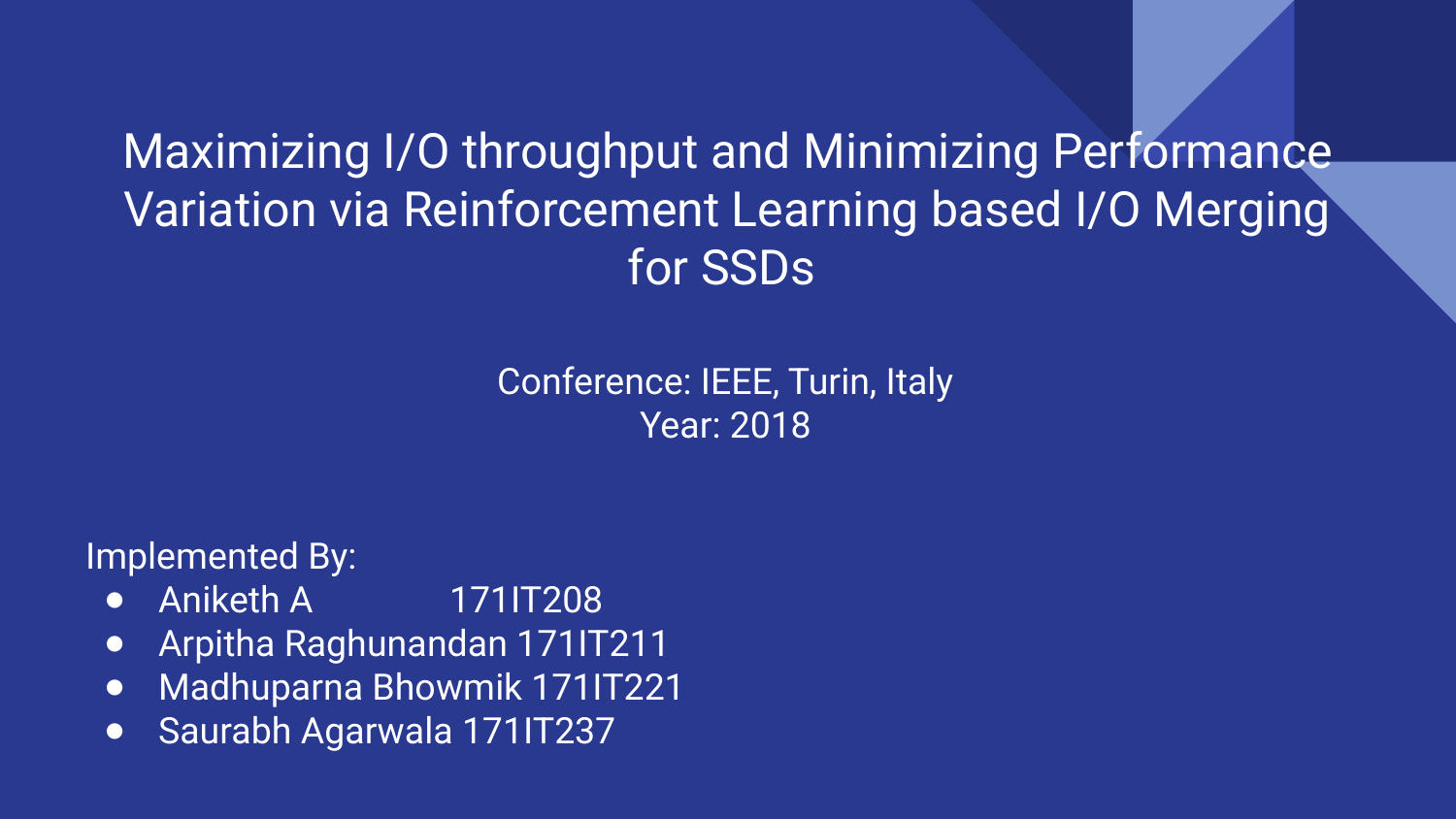

# Maximizing I/O throughput and Minimizing Performance Variation via Reinforcement Learning based I/O Merging for SSDs
Conference: IEEE, Turin, Italy
Year: 2018

Implemented By:
Aniketh A 	171IT208
Arpitha Raghunandan 171IT211
Madhuparna Bhowmik 171IT221
Saurabh Agarwala 171IT237